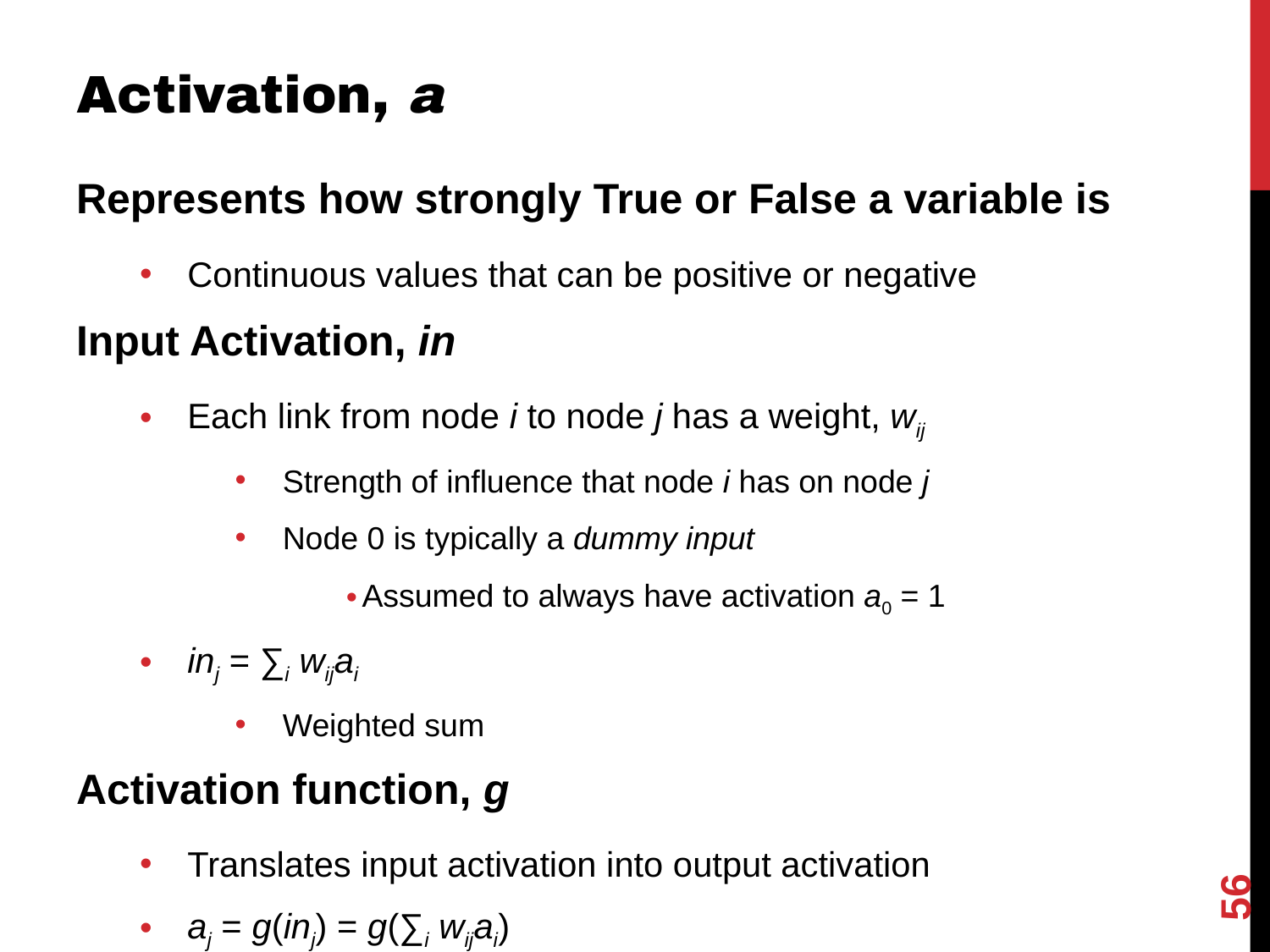

# Activation, a
Represents how strongly True or False a variable is
Continuous values that can be positive or negative
Input Activation, in
Each link from node i to node j has a weight, wij
Strength of influence that node i has on node j
Node 0 is typically a dummy input
Assumed to always have activation a0 = 1
inj = ∑i wijai
Weighted sum
Activation function, g
Translates input activation into output activation
aj = g(inj) = g(∑i wijai)
56